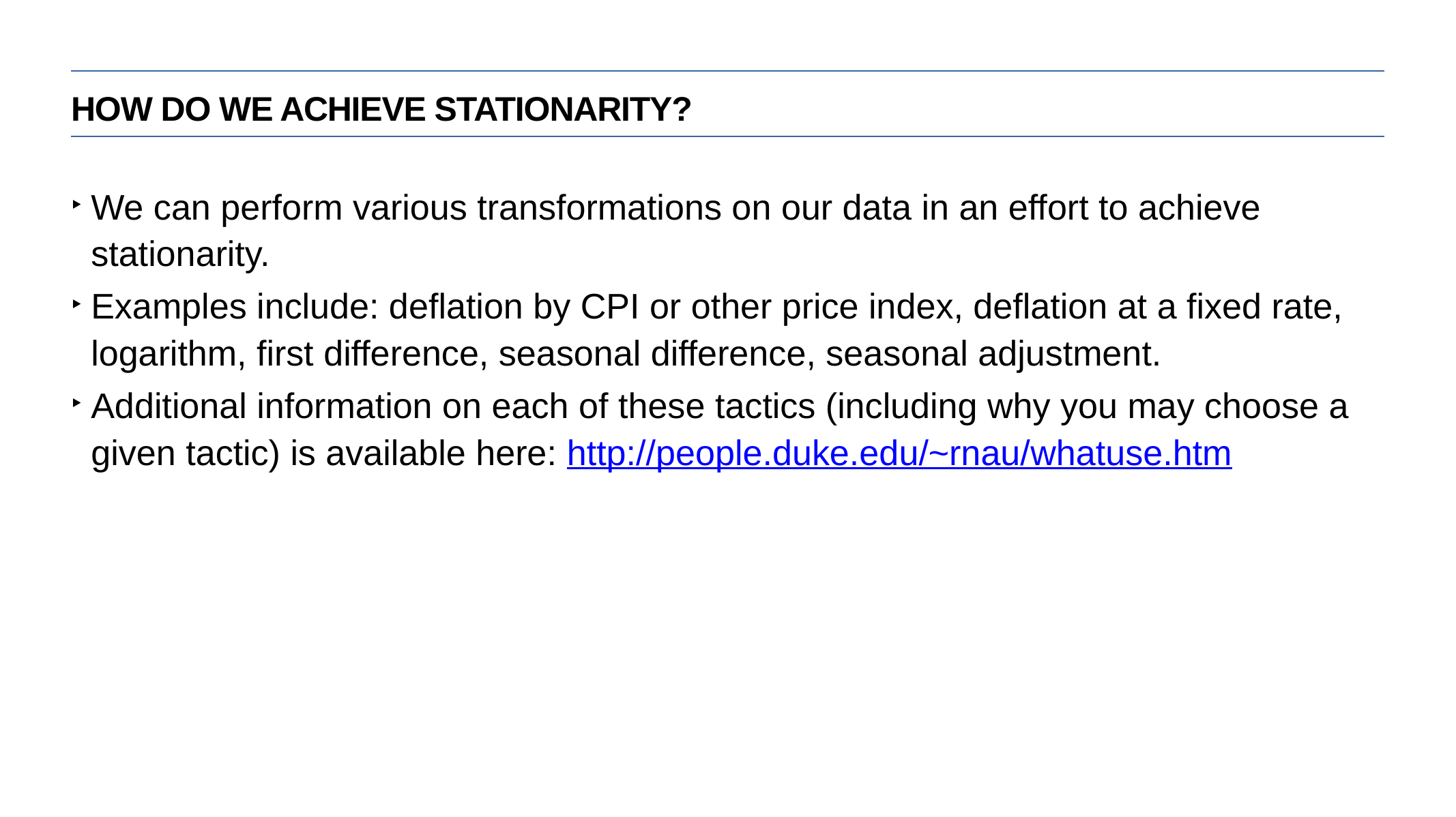

How do we achieve stationarity?

We can perform various transformations on our data in an effort to achieve stationarity.
Examples include: deflation by CPI or other price index, deflation at a fixed rate, logarithm, first difference, seasonal difference, seasonal adjustment.
Additional information on each of these tactics (including why you may choose a given tactic) is available here: http://people.duke.edu/~rnau/whatuse.htm